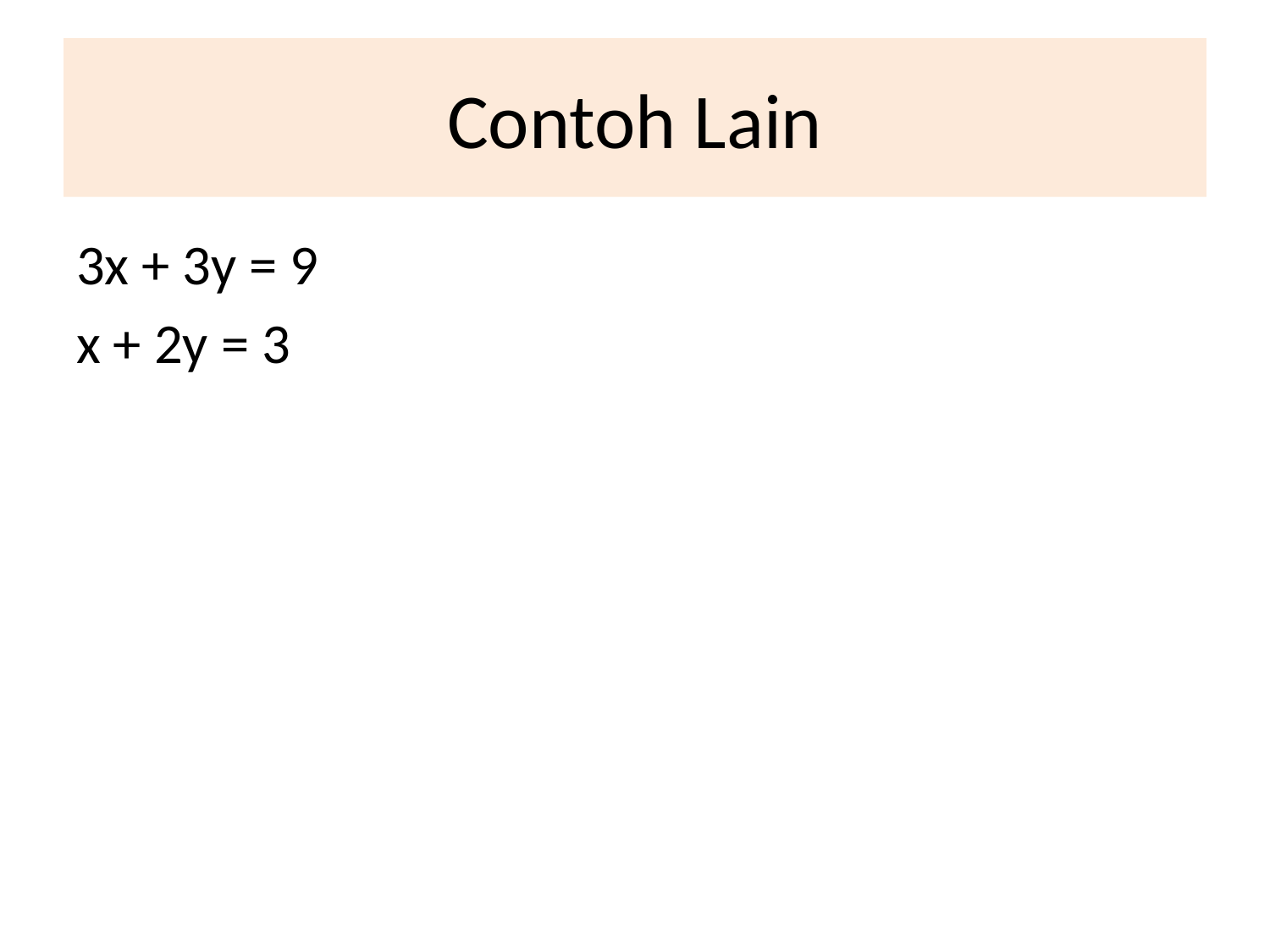

# Contoh Lain
3x + 3y = 9
x + 2y = 3